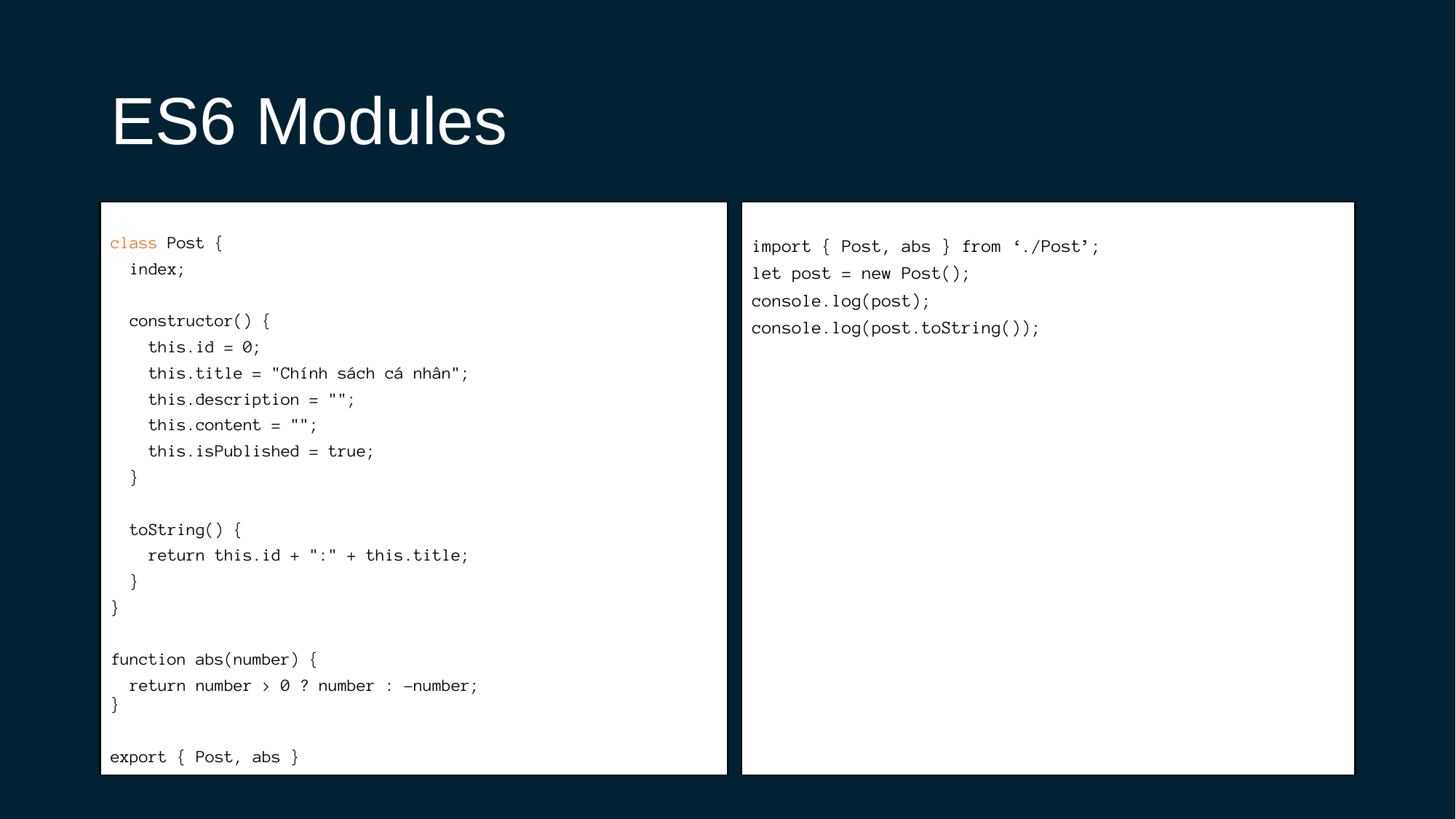

# ES6 Modules

import { Post, abs } from ‘./Post’;
let post = new Post();
console.log(post);
console.log(post.toString());

class Post {
  index;

  constructor() {
    this.id = 0;
    this.title = "Chính sách cá nhân";
    this.description = "";
    this.content = "";
    this.isPublished = true;
  }

  toString() {
    return this.id + ":" + this.title;
  }
}

function abs(number) {
  return number > 0 ? number : -number;
}

export { Post, abs }